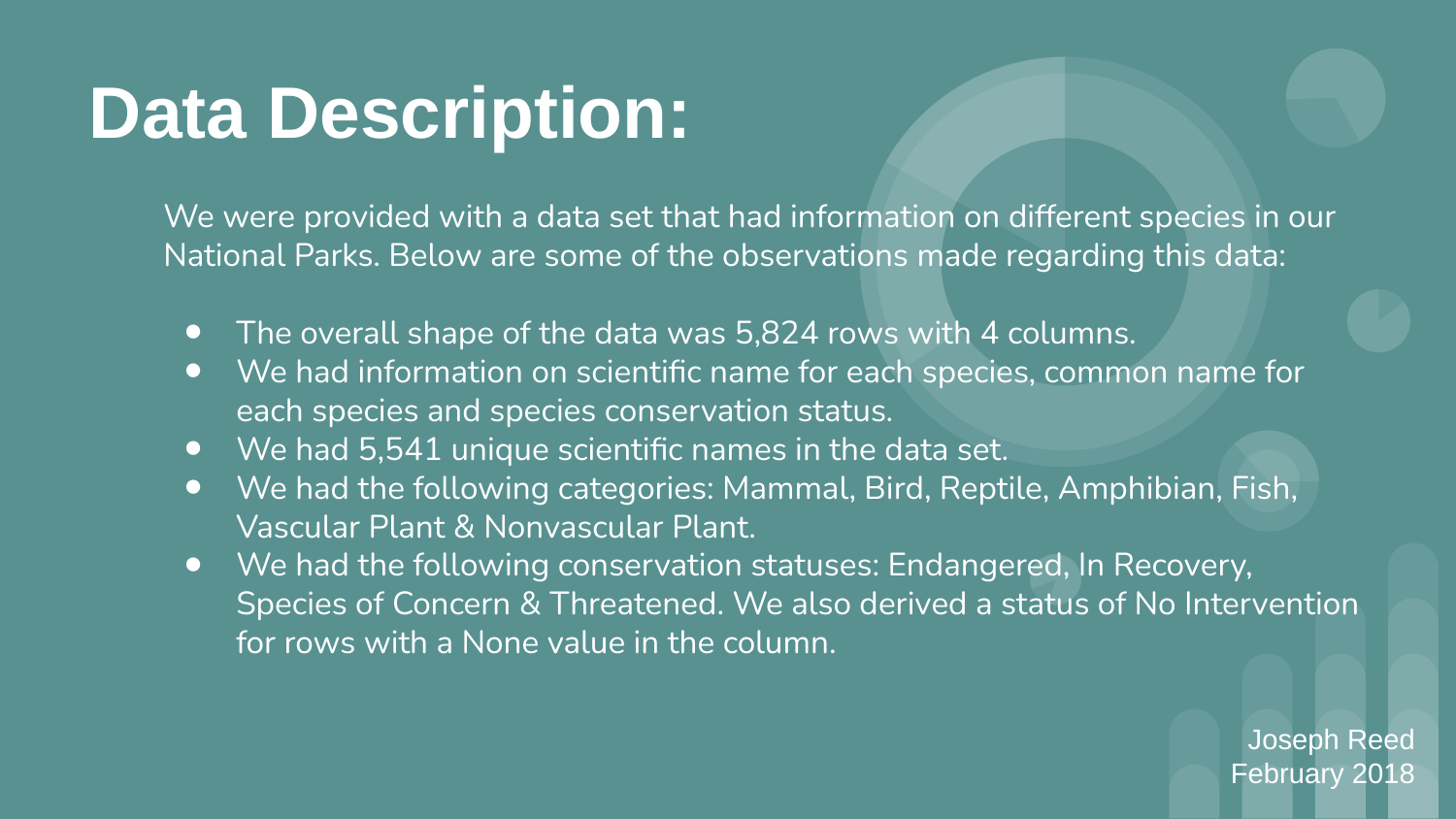

# Data Description:
We were provided with a data set that had information on different species in our National Parks. Below are some of the observations made regarding this data:

The overall shape of the data was 5,824 rows with 4 columns.
We had information on scientific name for each species, common name for each species and species conservation status.
We had 5,541 unique scientific names in the data set.
We had the following categories: Mammal, Bird, Reptile, Amphibian, Fish, Vascular Plant & Nonvascular Plant.
We had the following conservation statuses: Endangered, In Recovery, Species of Concern & Threatened. We also derived a status of No Intervention for rows with a None value in the column.
Joseph Reed
February 2018